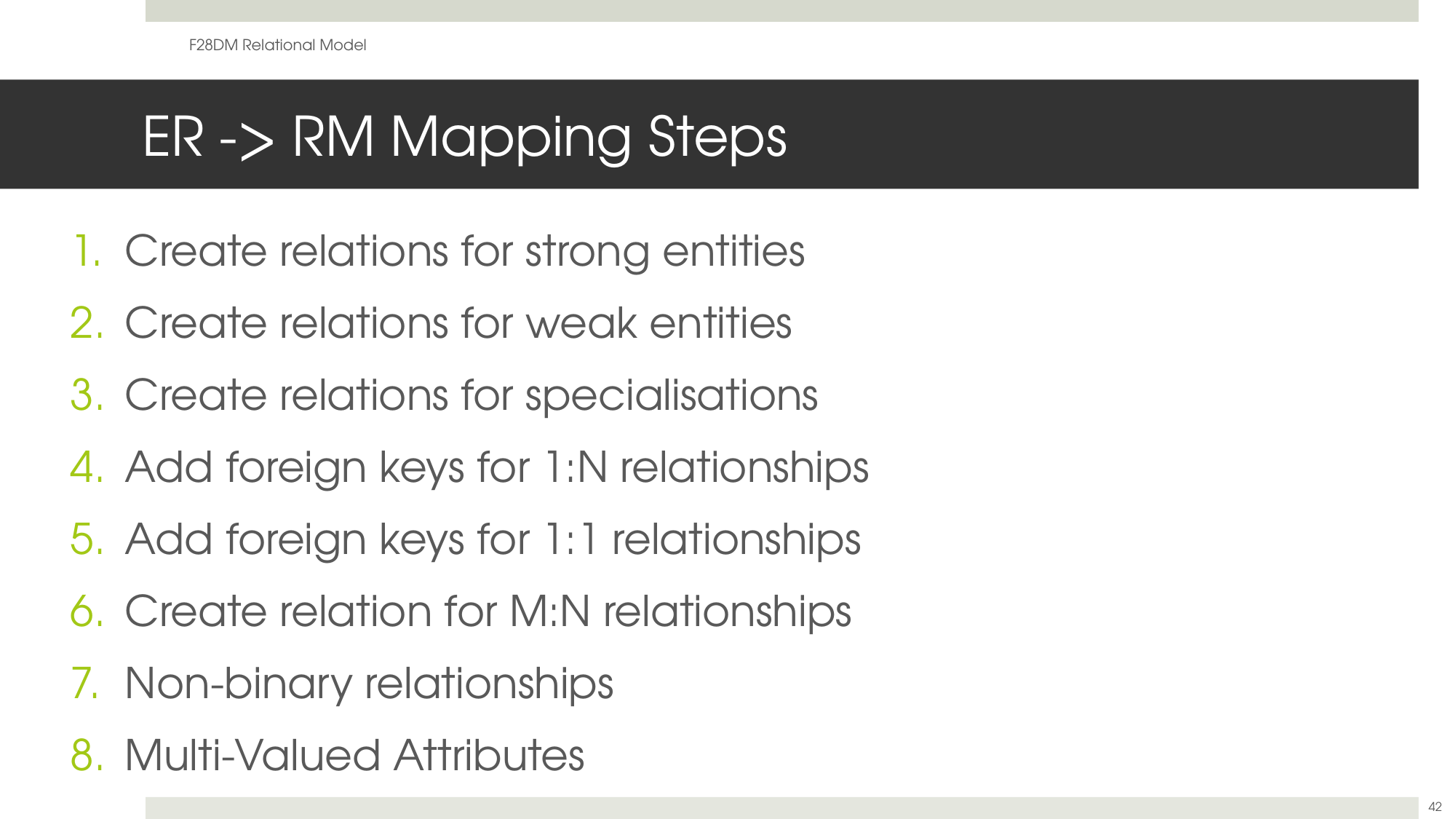

F28DM Relational Model

# ER -> RM Mapping Steps
Create relations for strong entities
Create relations for weak entities
Create relations for specialisations
Add foreign keys for 1:N relationships
Add foreign keys for 1:1 relationships
Create relation for M:N relationships
Non-binary relationships
Multi-Valued Attributes
42